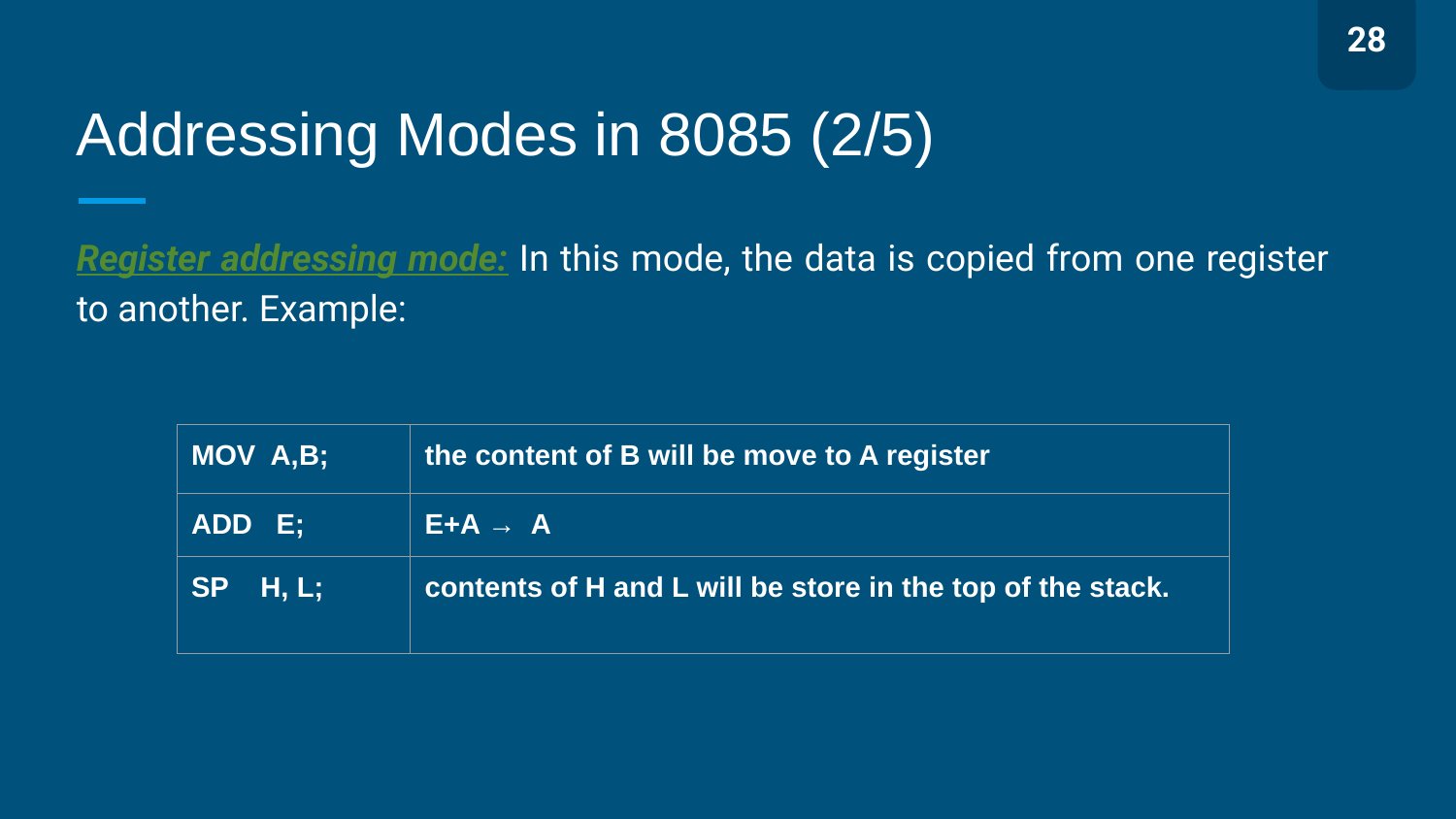

28
# Addressing Modes in 8085 (2/5)
Register addressing mode: In this mode, the data is copied from one register to another. Example:

| MOV A,B; | the content of B will be move to A register |
| --- | --- |
| ADD E; | E+A → A |
| SP H, L; | contents of H and L will be store in the top of the stack. |